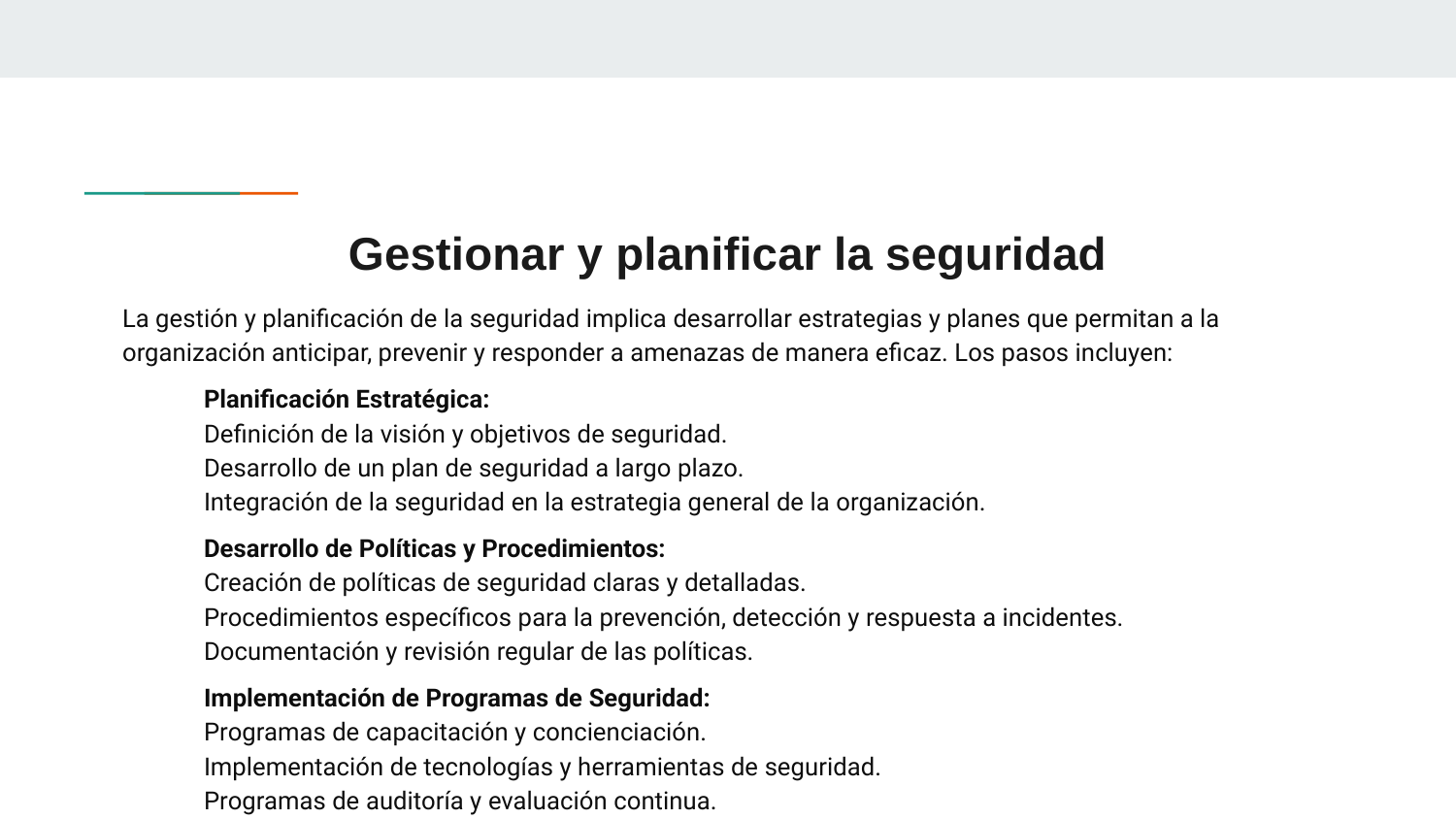

# Gestionar y planificar la seguridad
La gestión y planificación de la seguridad implica desarrollar estrategias y planes que permitan a la organización anticipar, prevenir y responder a amenazas de manera eficaz. Los pasos incluyen:
Planificación Estratégica:
Definición de la visión y objetivos de seguridad.
Desarrollo de un plan de seguridad a largo plazo.
Integración de la seguridad en la estrategia general de la organización.
Desarrollo de Políticas y Procedimientos:
Creación de políticas de seguridad claras y detalladas.
Procedimientos específicos para la prevención, detección y respuesta a incidentes.
Documentación y revisión regular de las políticas.
Implementación de Programas de Seguridad:
Programas de capacitación y concienciación.
Implementación de tecnologías y herramientas de seguridad.
Programas de auditoría y evaluación continua.